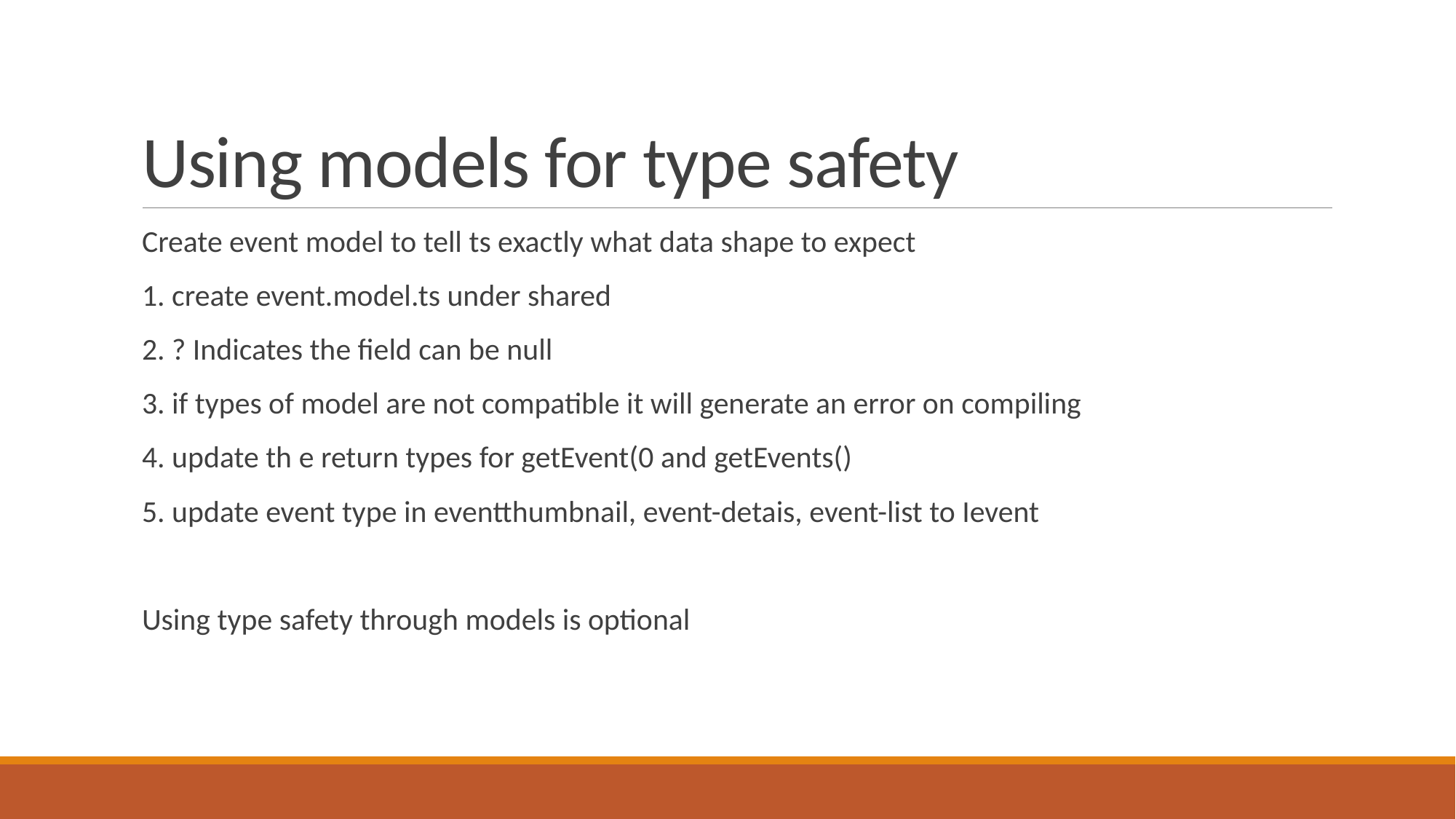

# Using models for type safety
Create event model to tell ts exactly what data shape to expect
1. create event.model.ts under shared
2. ? Indicates the field can be null
3. if types of model are not compatible it will generate an error on compiling
4. update th e return types for getEvent(0 and getEvents()
5. update event type in eventthumbnail, event-detais, event-list to Ievent

Using type safety through models is optional